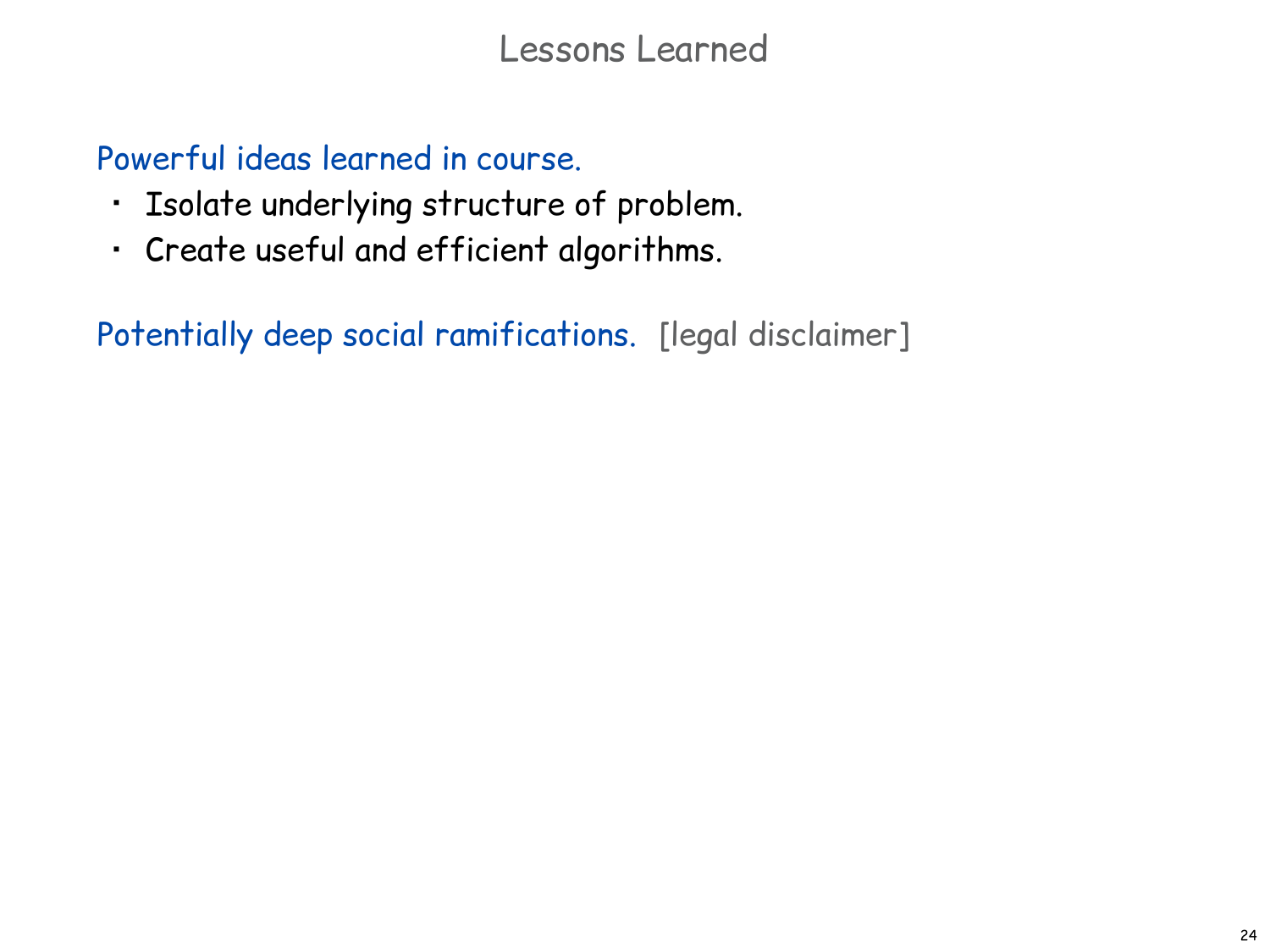

# Lessons Learned
Powerful ideas learned in course.
Isolate underlying structure of problem.
Create useful and efficient algorithms.

Potentially deep social ramifications.	[legal disclaimer]
24